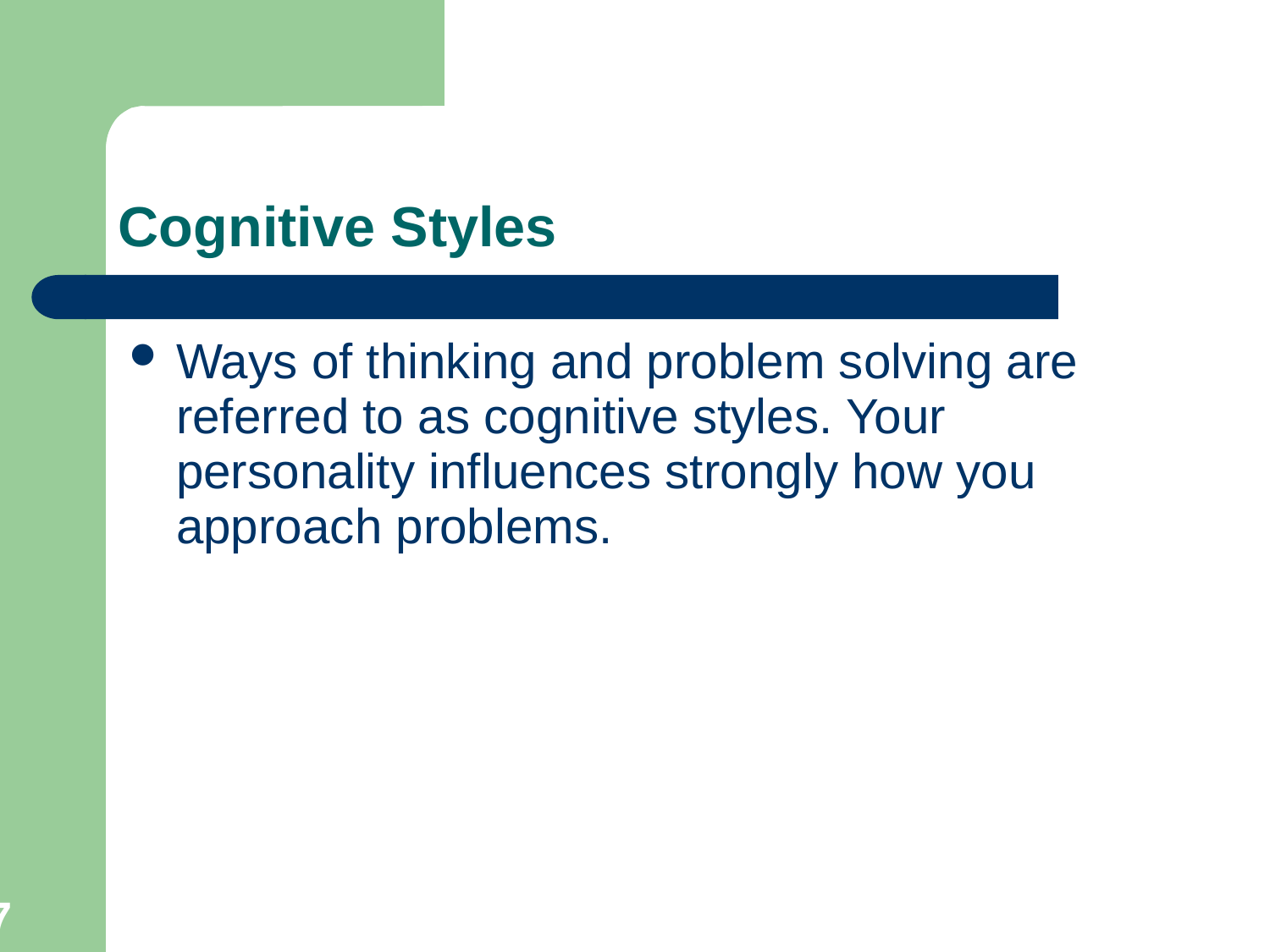

Cognitive Styles
Ways of thinking and problem solving are referred to as cognitive styles. Your personality influences strongly how you approach problems.

7